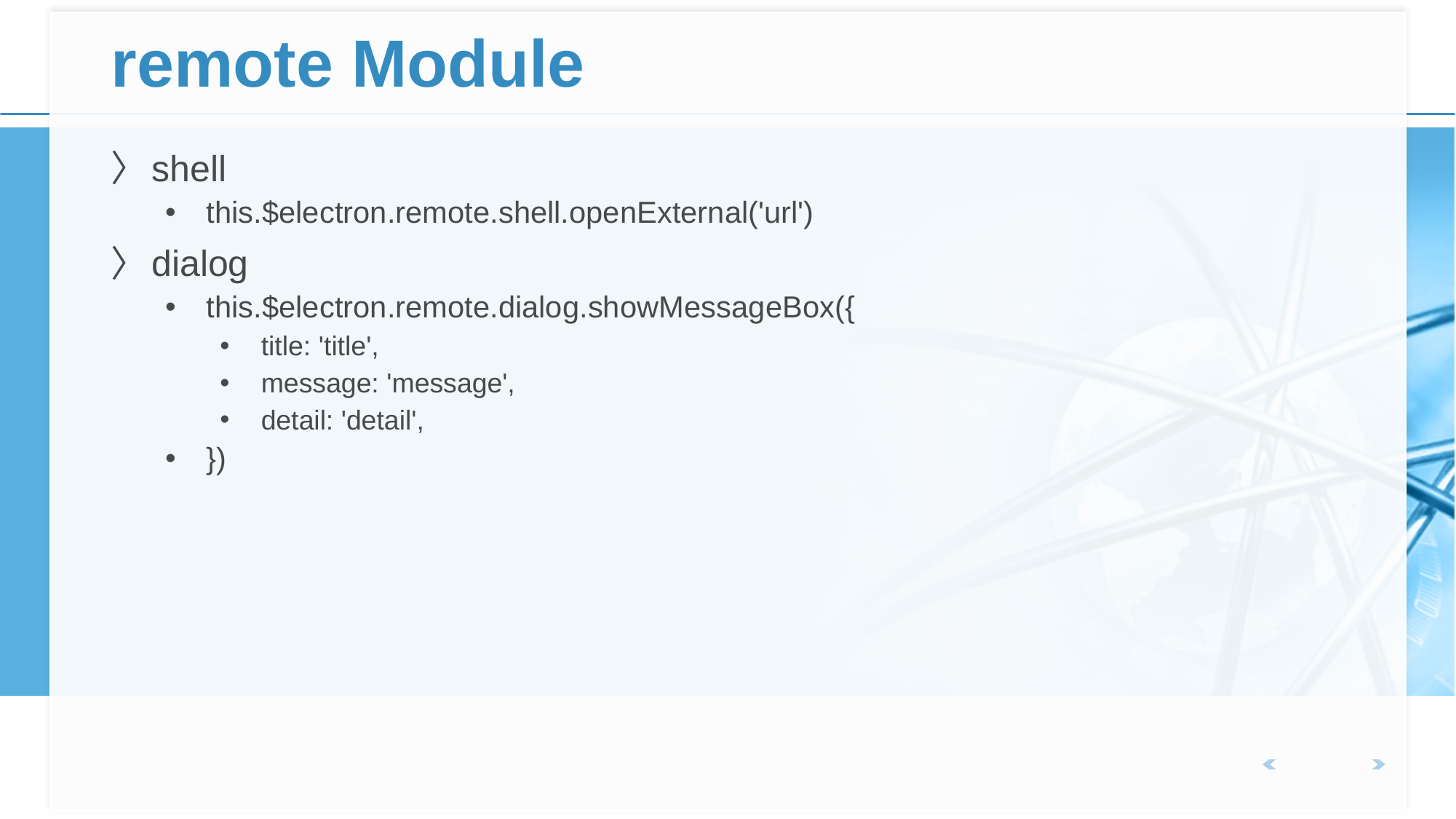

# remote Module
shell
this.$electron.remote.shell.openExternal('url')
dialog
this.$electron.remote.dialog.showMessageBox({
title: 'title',
message: 'message',
detail: 'detail',
})